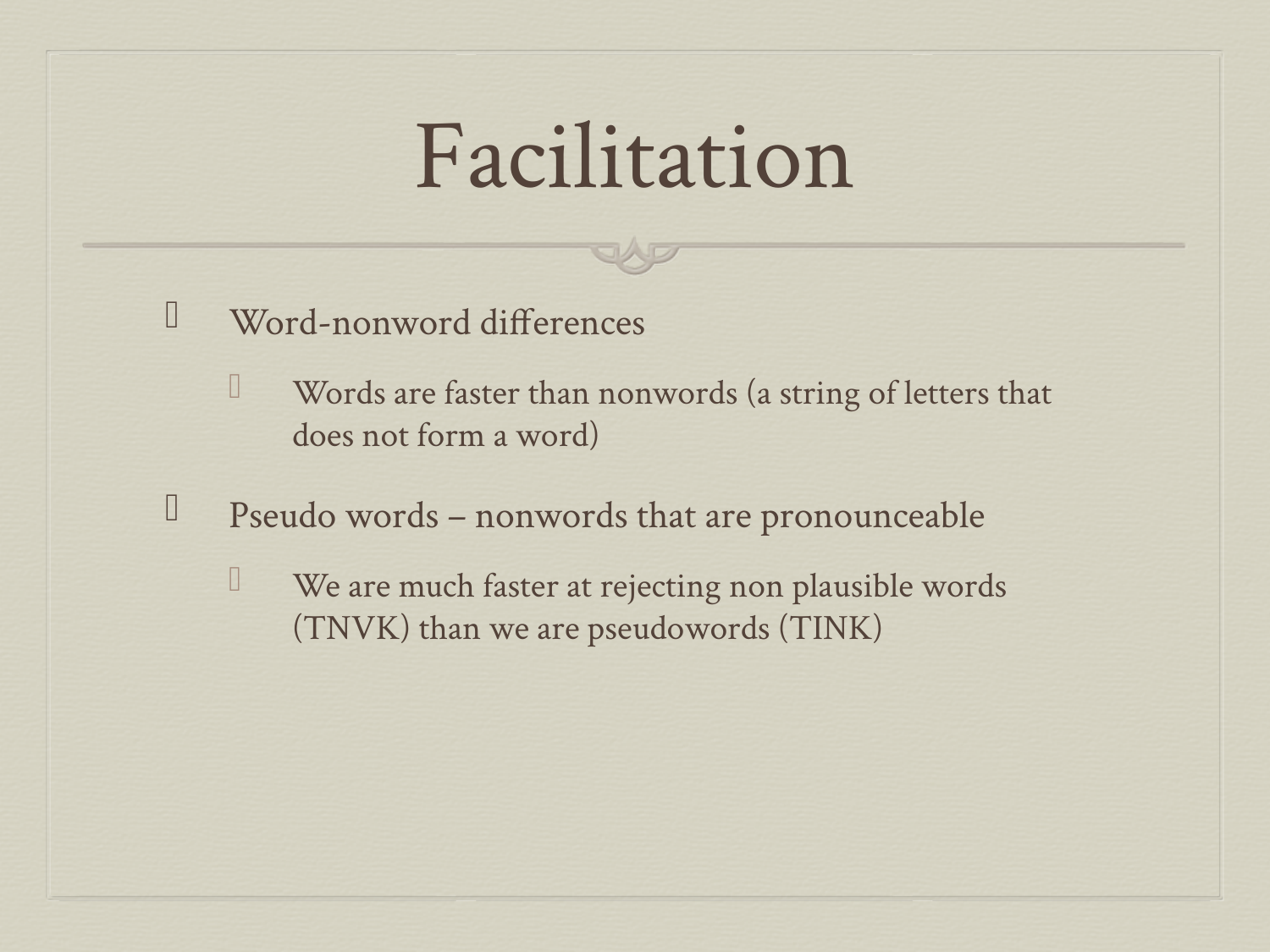

# Facilitation
Word-nonword differences
Words are faster than nonwords (a string of letters that does not form a word)
Pseudo words – nonwords that are pronounceable
We are much faster at rejecting non plausible words (TNVK) than we are pseudowords (TINK)